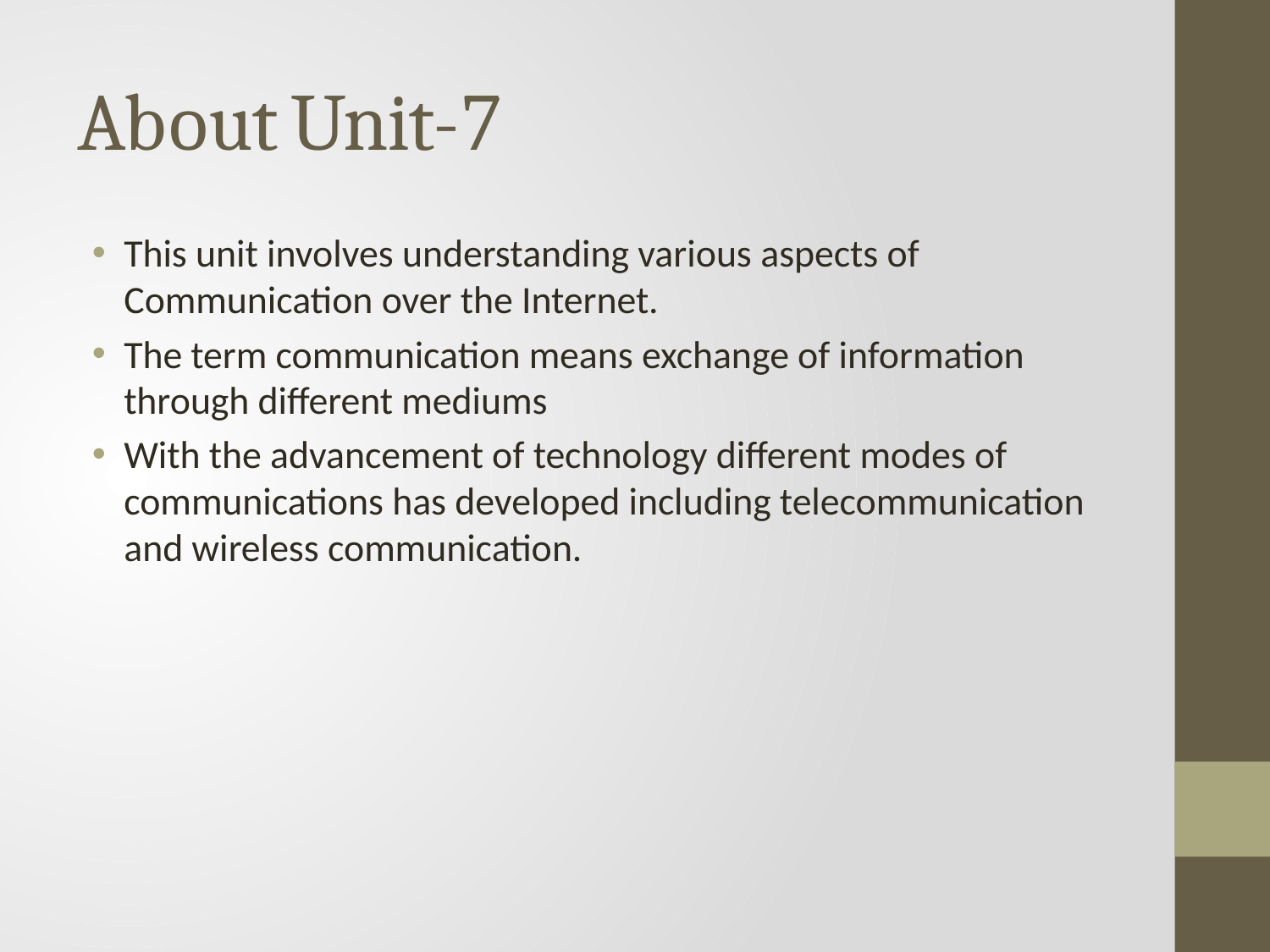

# About Unit-7
This unit involves understanding various aspects of Communication over the Internet.
The term communication means exchange of information through different mediums
With the advancement of technology different modes of communications has developed including telecommunication and wireless communication.